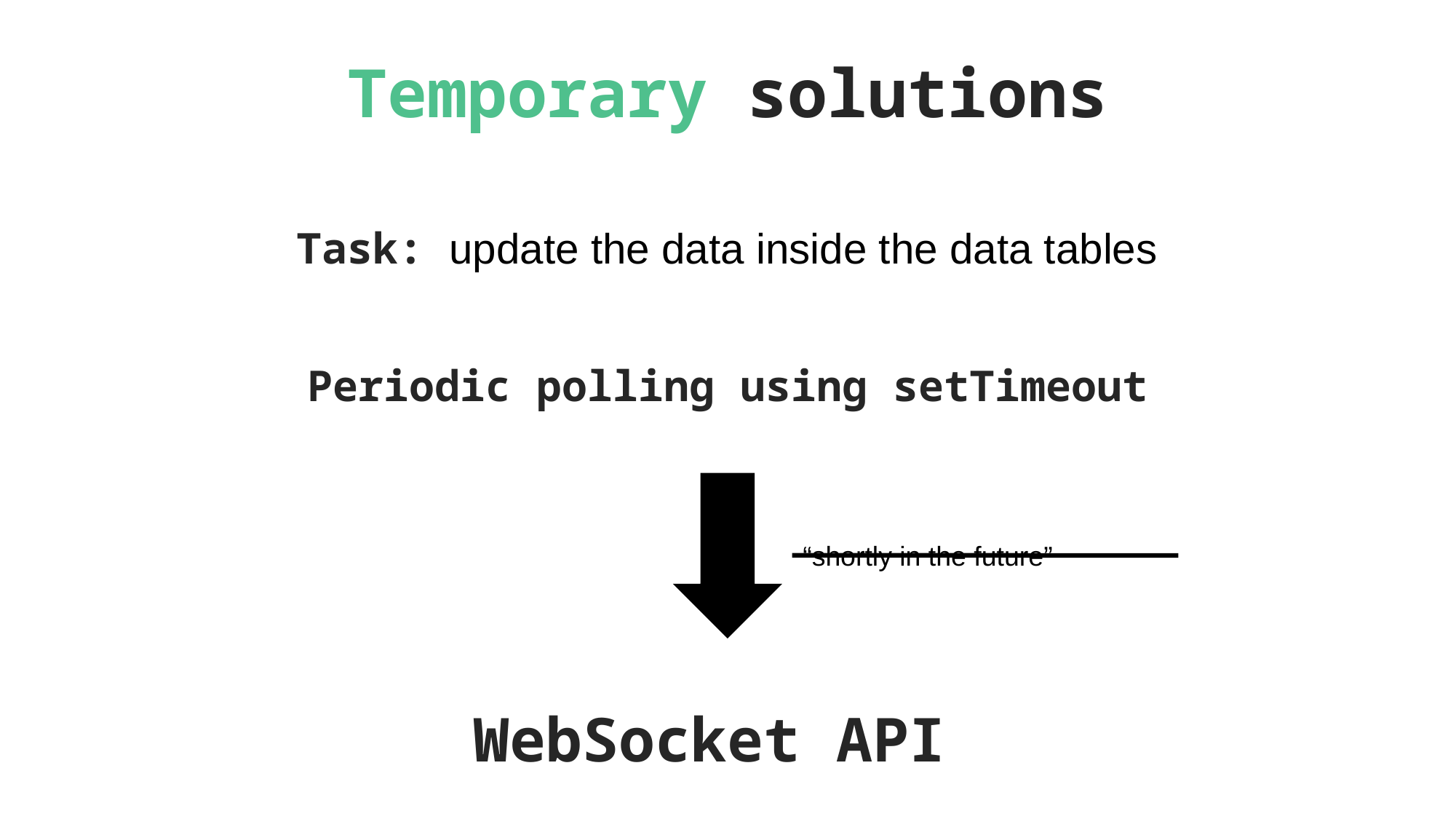

Temporary solutions
Task: update the data inside the data tables
Periodic polling using setTimeout

“shortly in the future”
WebSocket API